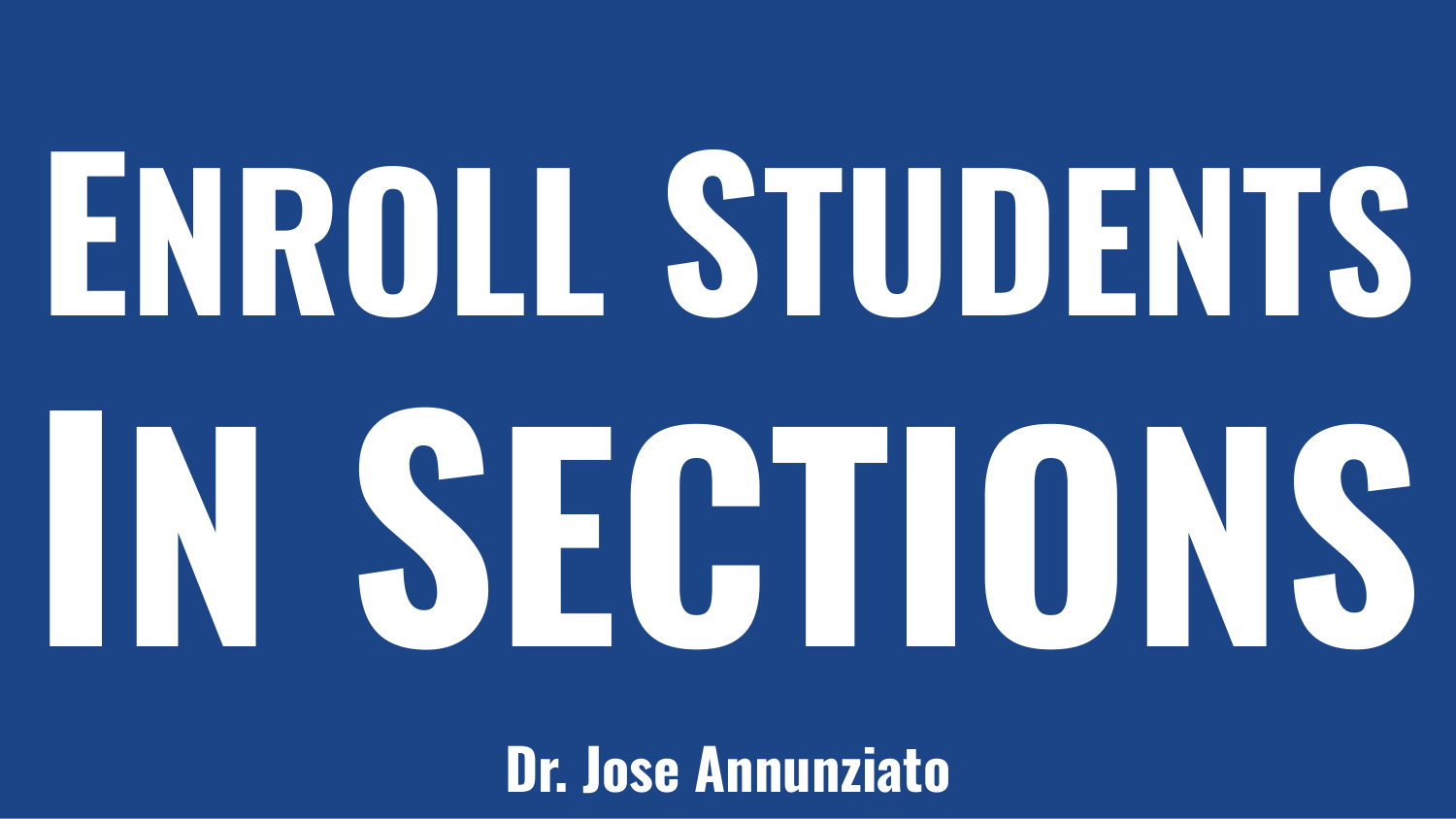

# ENROLL STUDENTS IN SECTIONS
Dr. Jose Annunziato